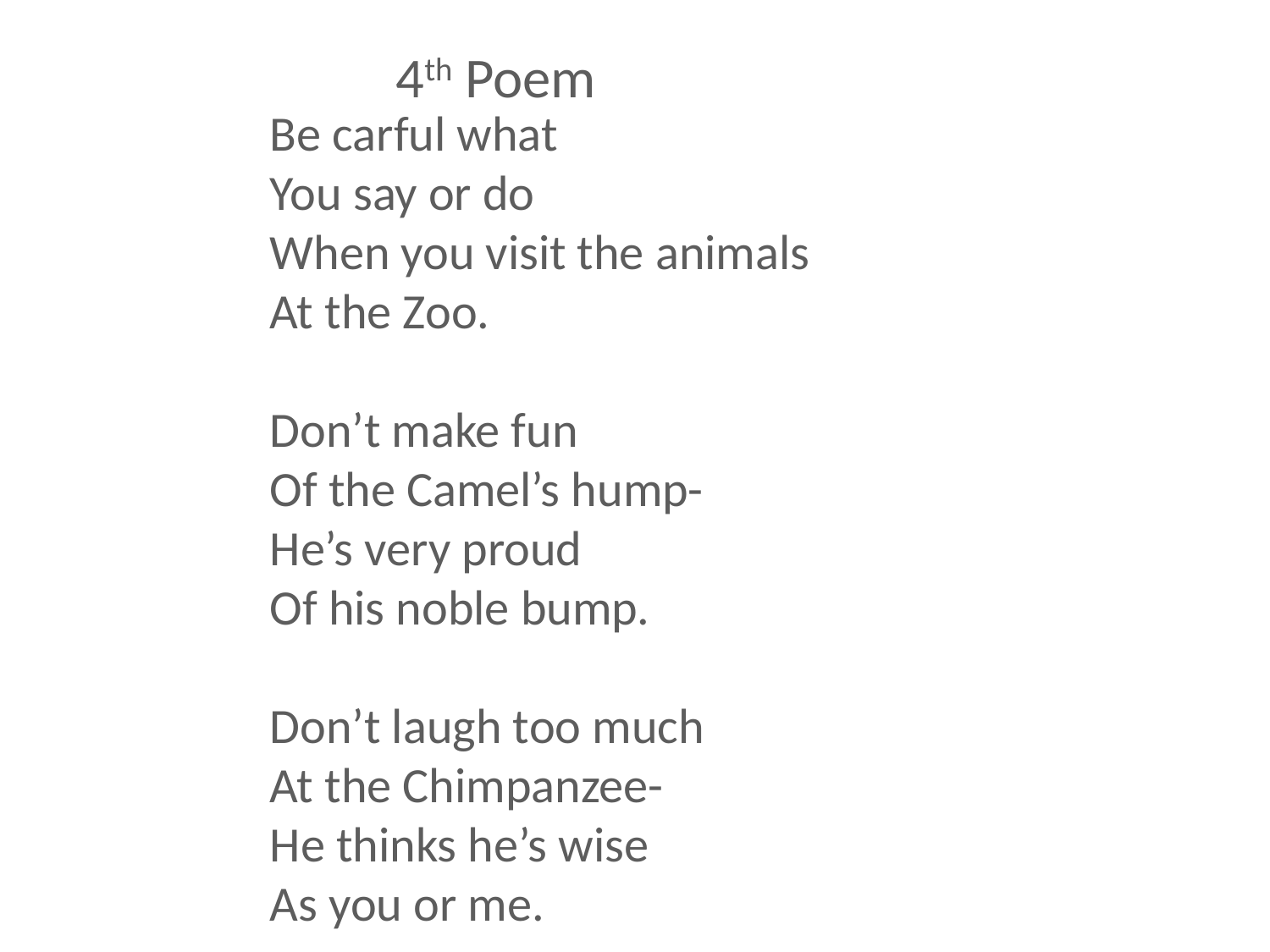

4th Poem
Be carful what
You say or do
When you visit the animals
At the Zoo.

Don’t make fun
Of the Camel’s hump-
He’s very proud
Of his noble bump.

Don’t laugh too much
At the Chimpanzee-
He thinks he’s wise
As you or me.